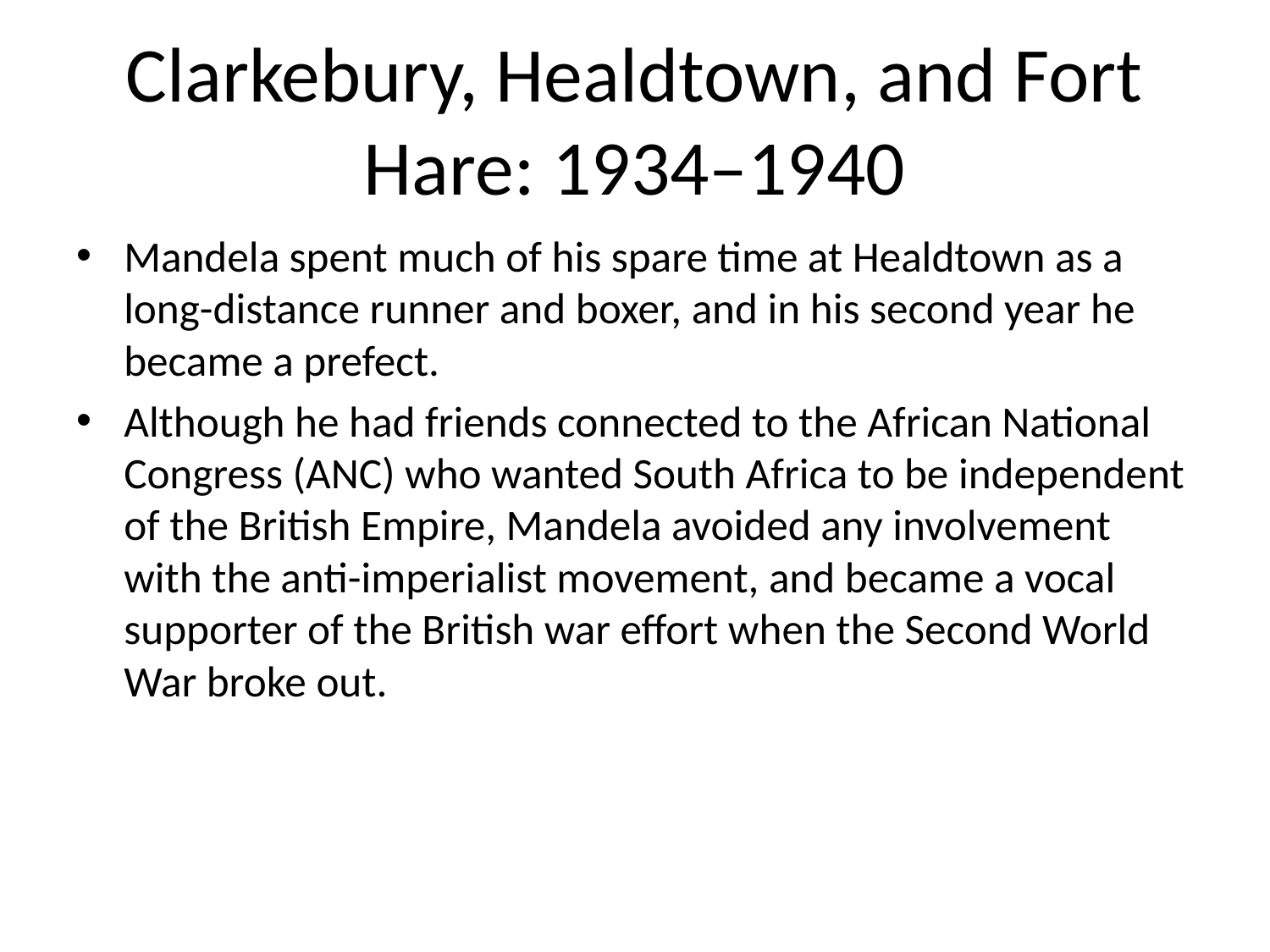

# Clarkebury, Healdtown, and Fort Hare: 1934–1940
Mandela spent much of his spare time at Healdtown as a long-distance runner and boxer, and in his second year he became a prefect.
Although he had friends connected to the African National Congress (ANC) who wanted South Africa to be independent of the British Empire, Mandela avoided any involvement with the anti-imperialist movement, and became a vocal supporter of the British war effort when the Second World War broke out.